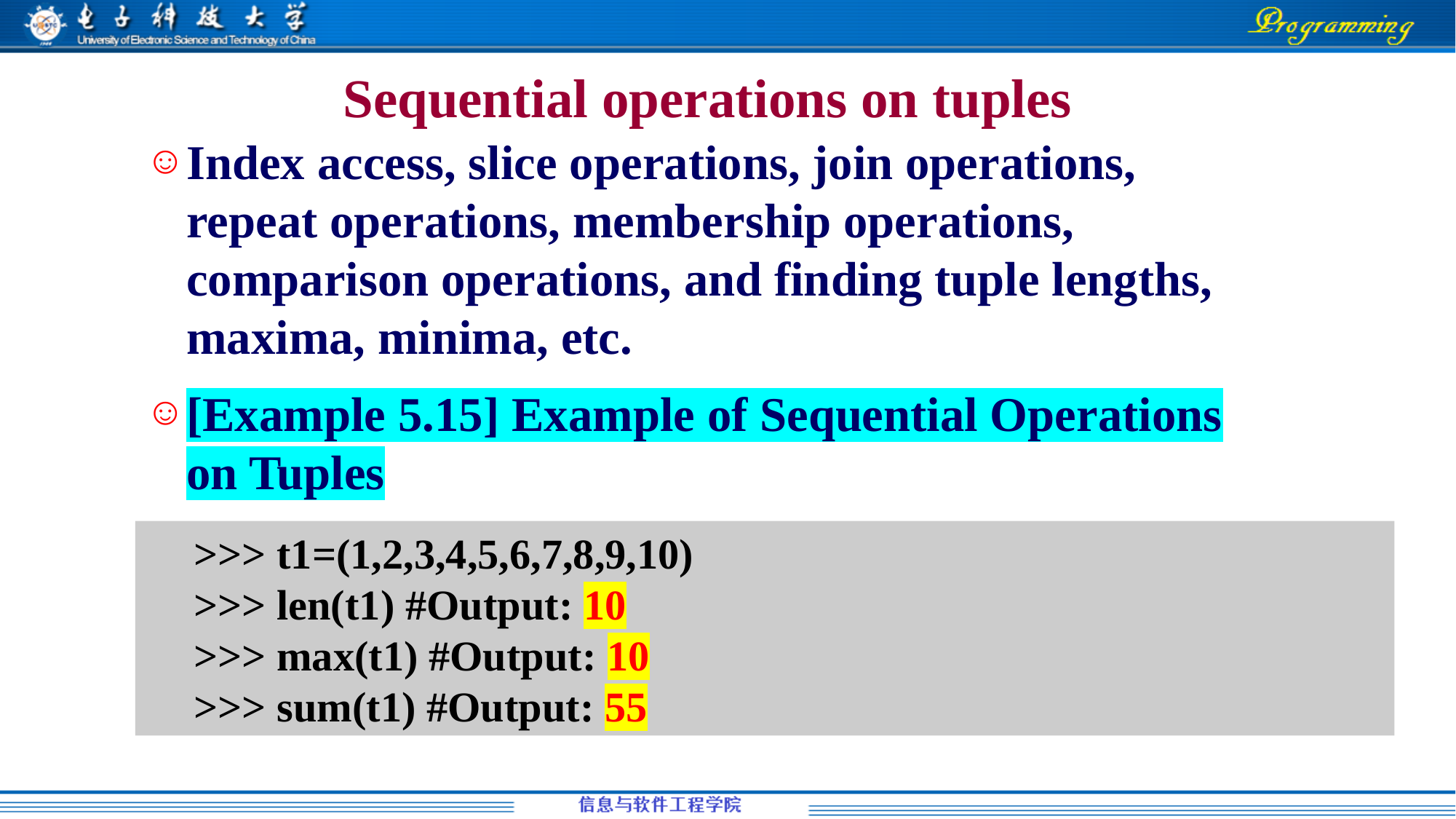

# Sequential operations on tuples
Index access, slice operations, join operations, repeat operations, membership operations, comparison operations, and finding tuple lengths, maxima, minima, etc.
[Example 5.15] Example of Sequential Operations on Tuples
>>> t1=(1,2,3,4,5,6,7,8,9,10)
>>> len(t1) #Output: 10
>>> max(t1) #Output: 10
>>> sum(t1) #Output: 55